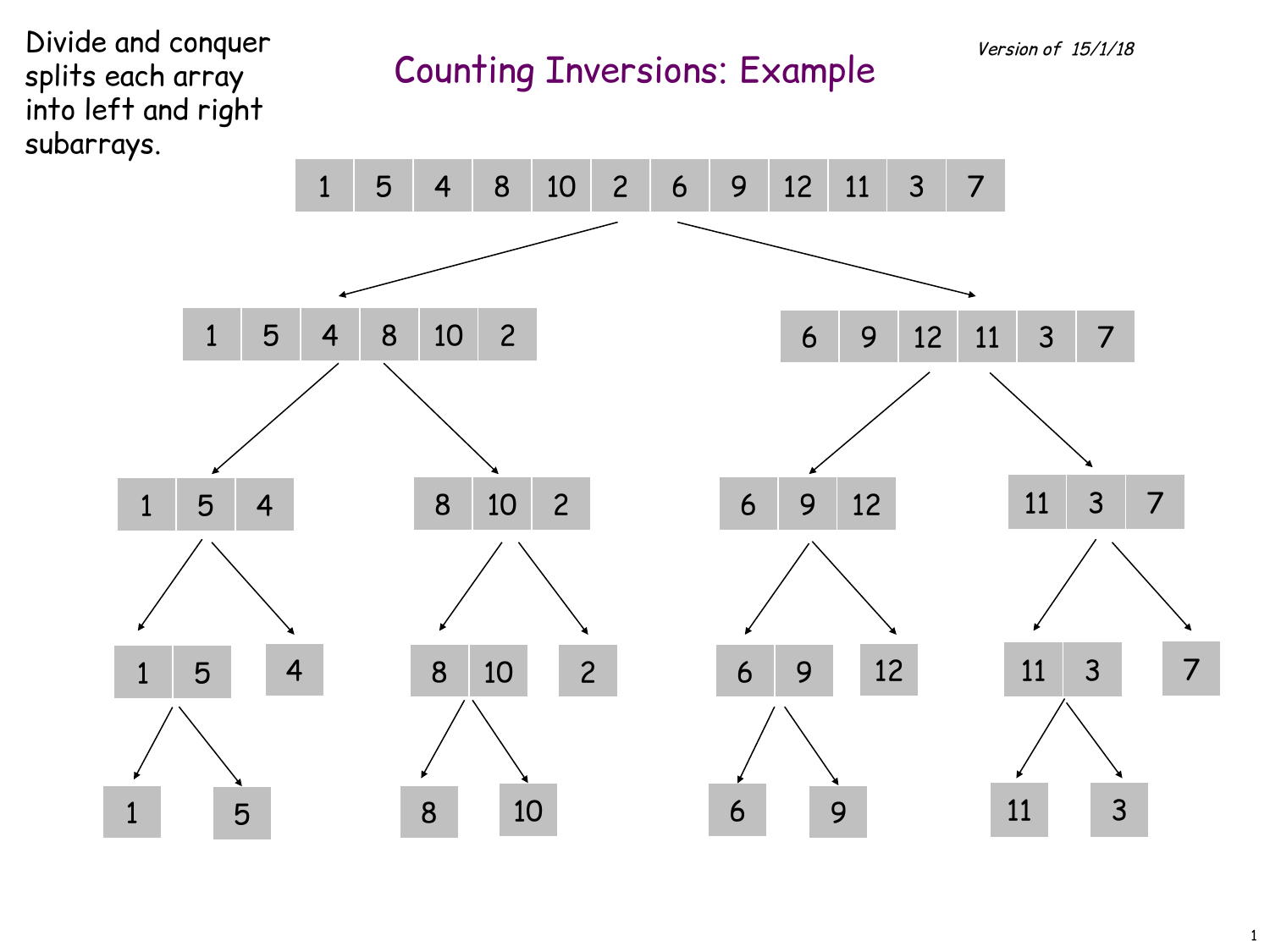

Divide and conquer splits each array into left and right subarrays.
Version of  15/1/18
# Counting Inversions: Example
1
5
4
8
10
2
6
9
12
11
3
7
1
5
4
8
10
2
6
9
12
11
3
7
11
3
7
8
10
2
6
9
12
1
5
4
7
11
3
4
12
8
10
2
6
9
1
5
11
3
10
6
1
8
9
5
1